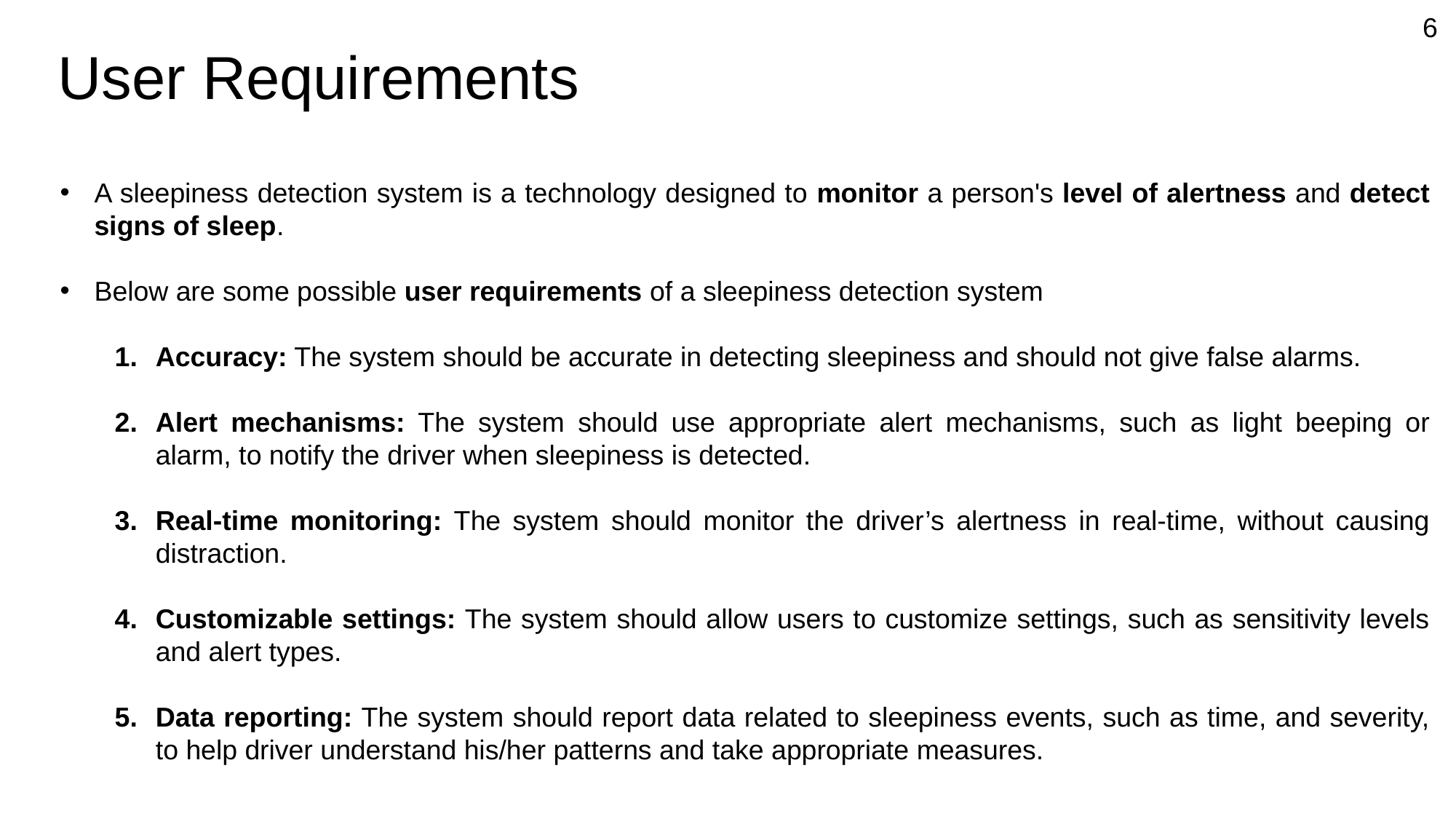

6
# User Requirements
A sleepiness detection system is a technology designed to monitor a person's level of alertness and detect signs of sleep.

Below are some possible user requirements of a sleepiness detection system

Accuracy: The system should be accurate in detecting sleepiness and should not give false alarms.

Alert mechanisms: The system should use appropriate alert mechanisms, such as light beeping or alarm, to notify the driver when sleepiness is detected.

Real-time monitoring: The system should monitor the driver’s alertness in real-time, without causing distraction.

Customizable settings: The system should allow users to customize settings, such as sensitivity levels and alert types.

Data reporting: The system should report data related to sleepiness events, such as time, and severity, to help driver understand his/her patterns and take appropriate measures.